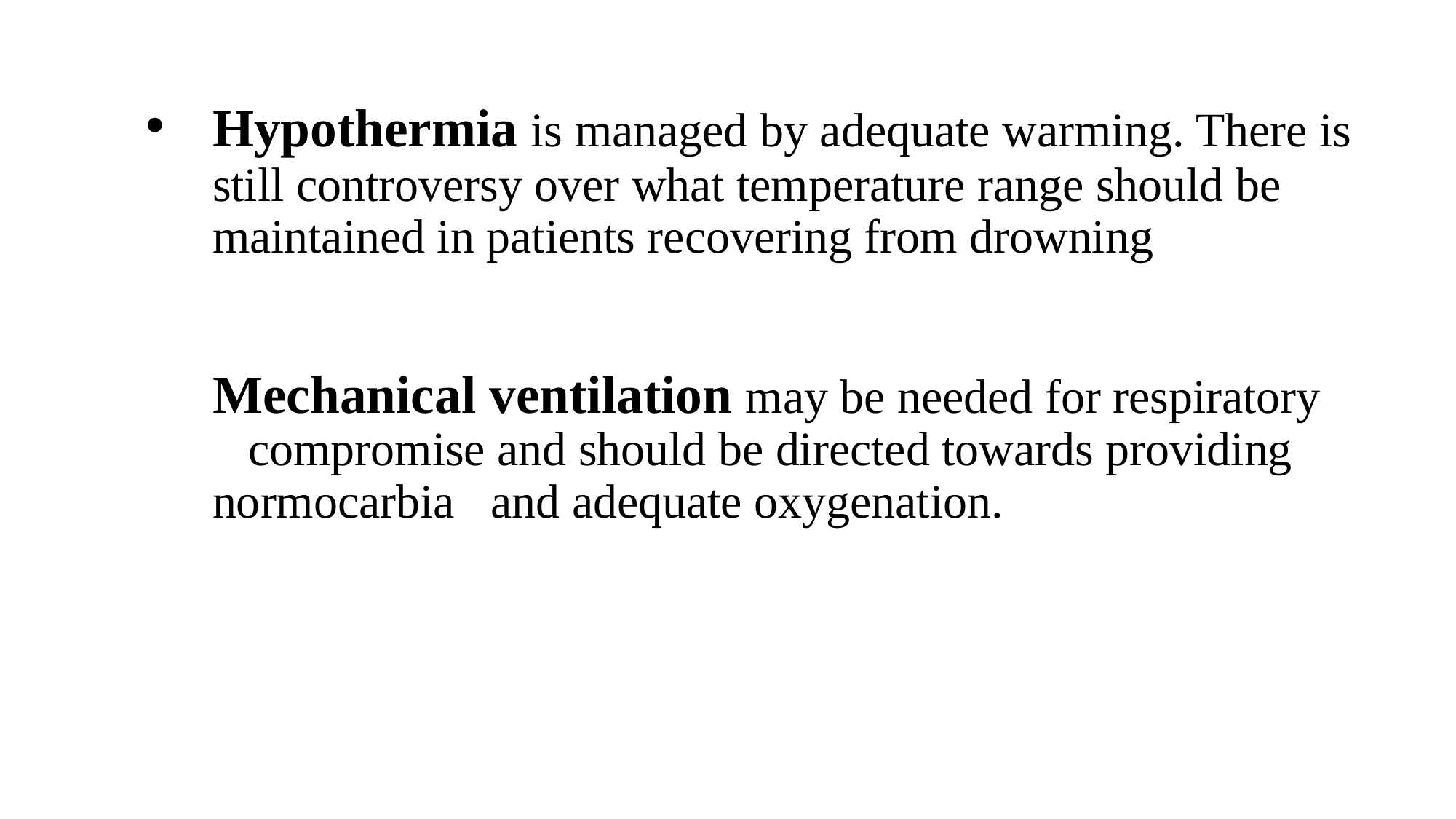

# Hypothermia is managed by adequate warming. There is still controversy over what temperature range should be maintained in patients recovering from drowning Mechanical ventilation may be needed for respiratory compromise and should be directed towards providing normocarbia   and adequate oxygenation.